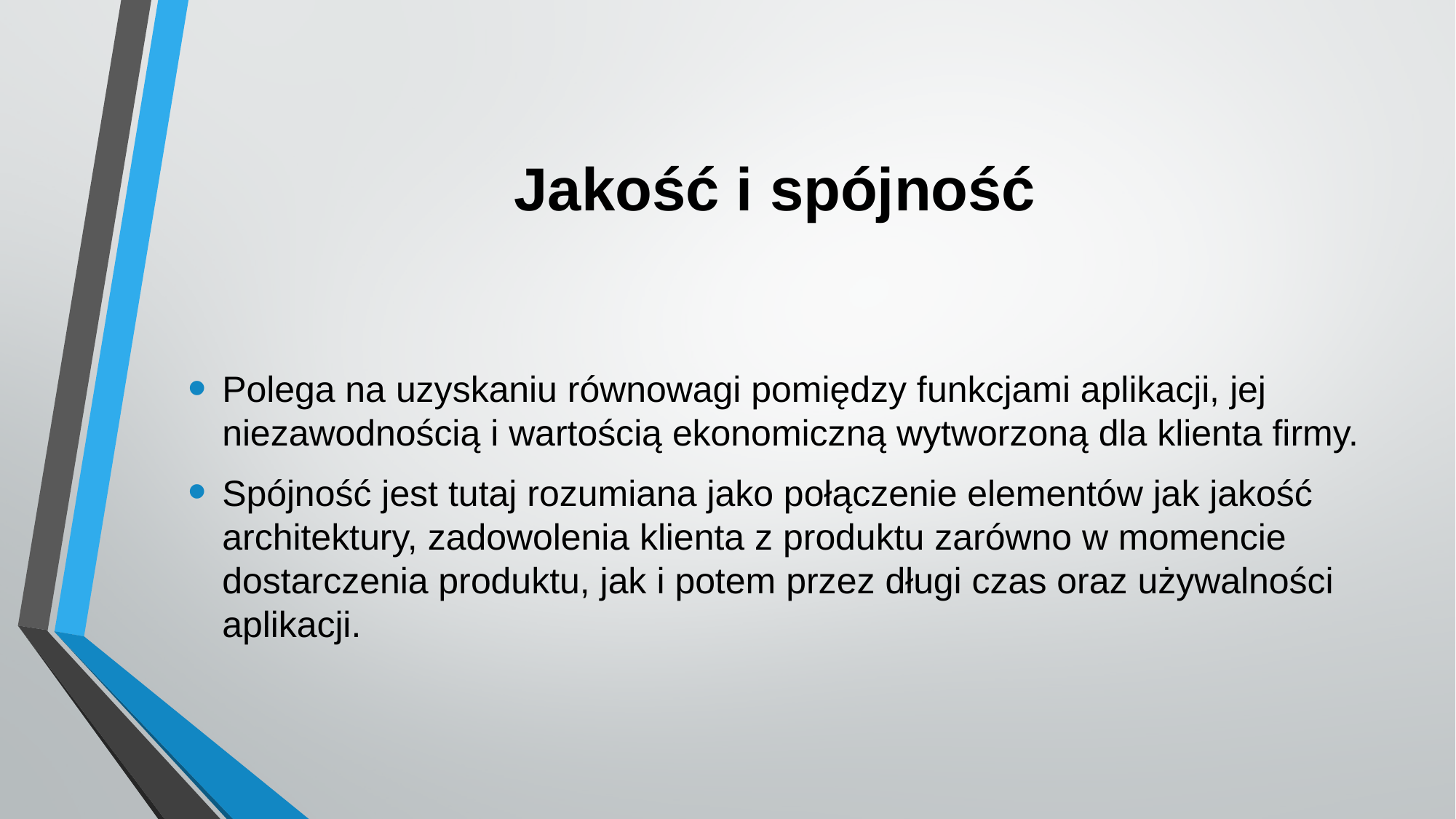

# Jakość i spójność
Polega na uzyskaniu równowagi pomiędzy funkcjami aplikacji, jej niezawodnością i wartością ekonomiczną wytworzoną dla klienta firmy.
Spójność jest tutaj rozumiana jako połączenie elementów jak jakość architektury, zadowolenia klienta z produktu zarówno w momencie dostarczenia produktu, jak i potem przez długi czas oraz używalności aplikacji.